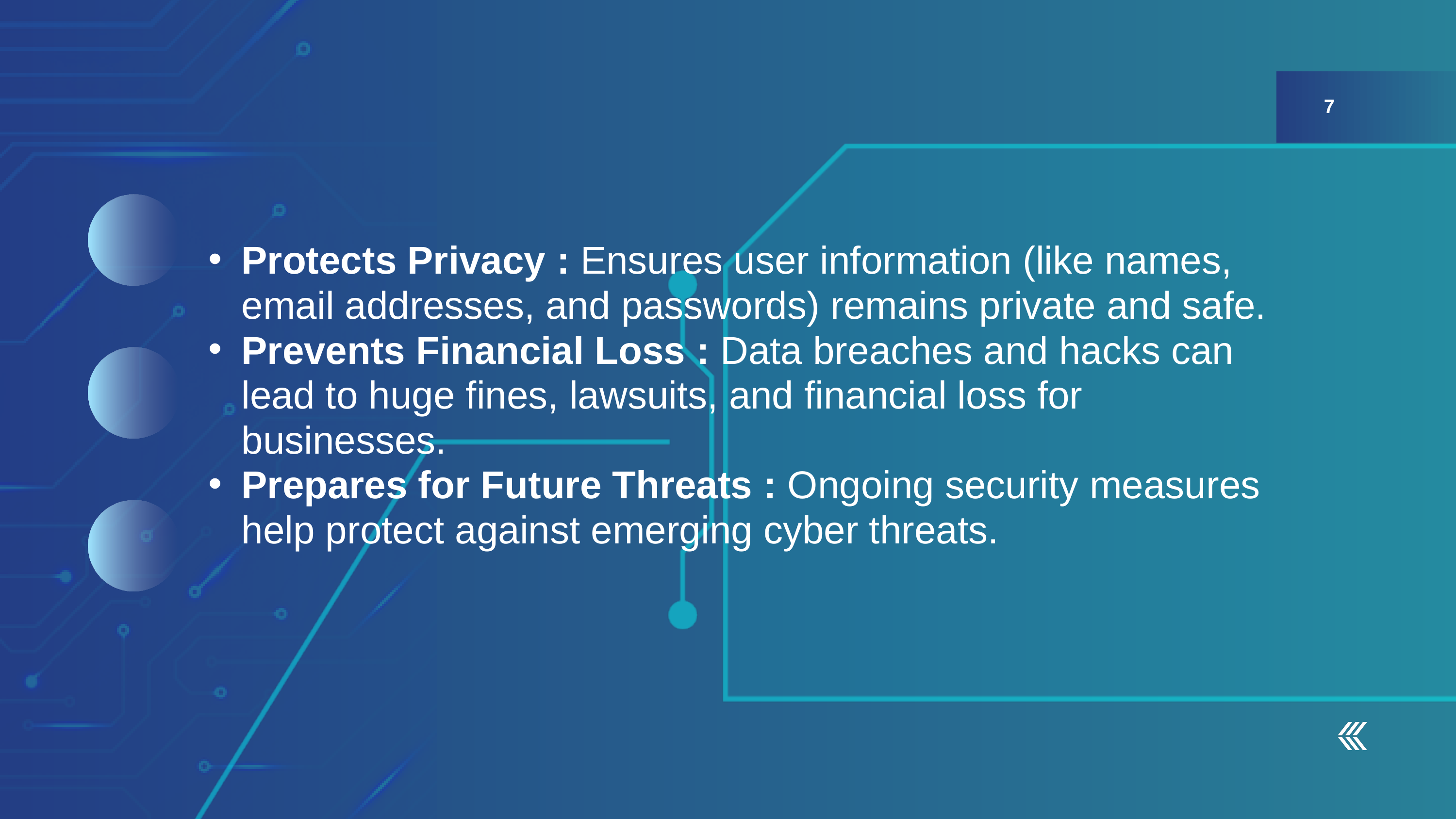

7

Protects Privacy : Ensures user information (like names, email addresses, and passwords) remains private and safe.
Prevents Financial Loss : Data breaches and hacks can lead to huge fines, lawsuits, and financial loss for businesses.
Prepares for Future Threats : Ongoing security measures help protect against emerging cyber threats.